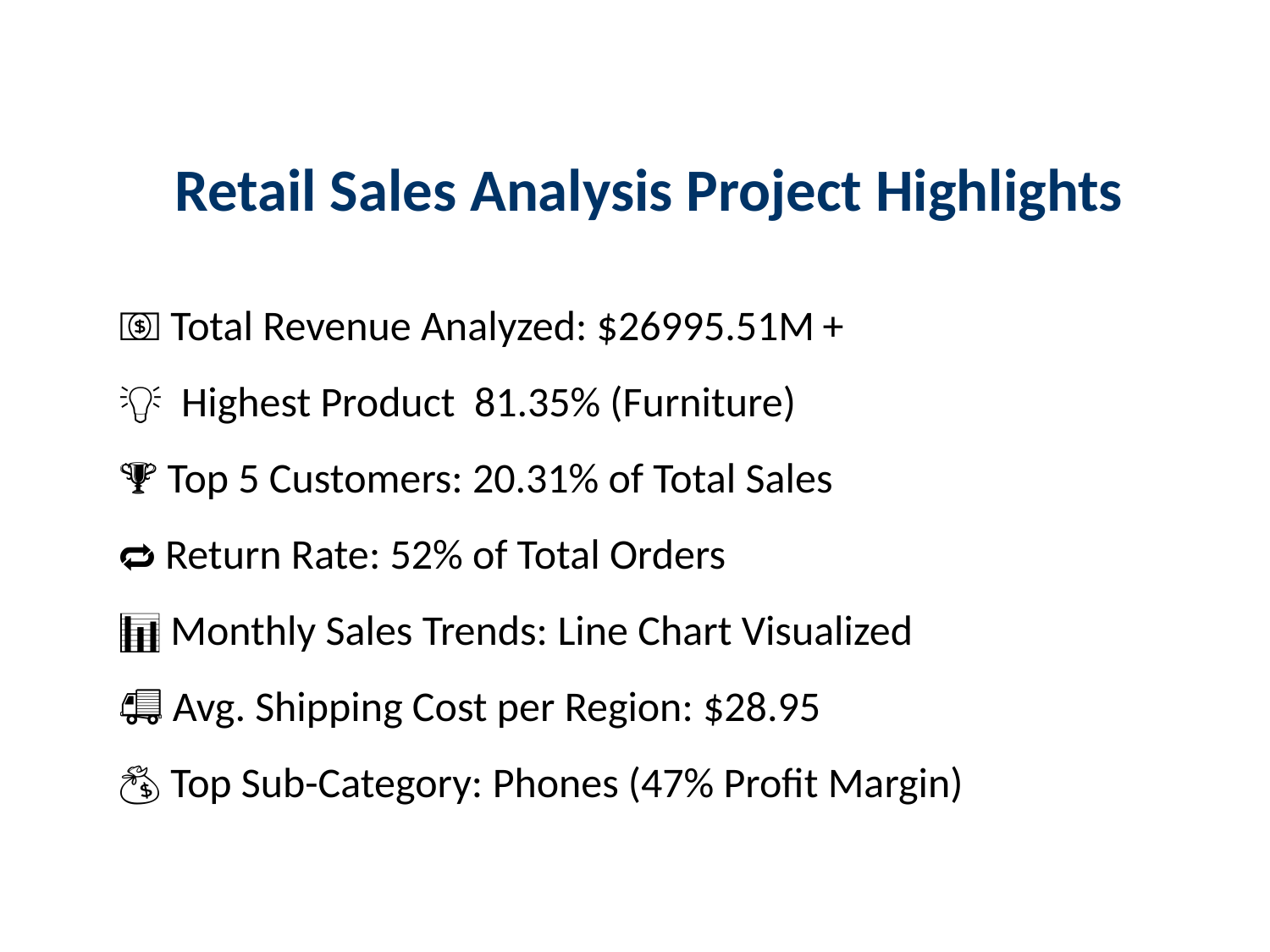

Retail Sales Analysis Project Highlights

💵 Total Revenue Analyzed: $26995.51M +
💡  Highest Product  81.35% (Furniture)
🏆 Top 5 Customers: 20.31% of Total Sales
🔁 Return Rate: 52% of Total Orders
📊 Monthly Sales Trends: Line Chart Visualized
🚚 Avg. Shipping Cost per Region: $28.95
💰 Top Sub-Category: Phones (47% Profit Margin)